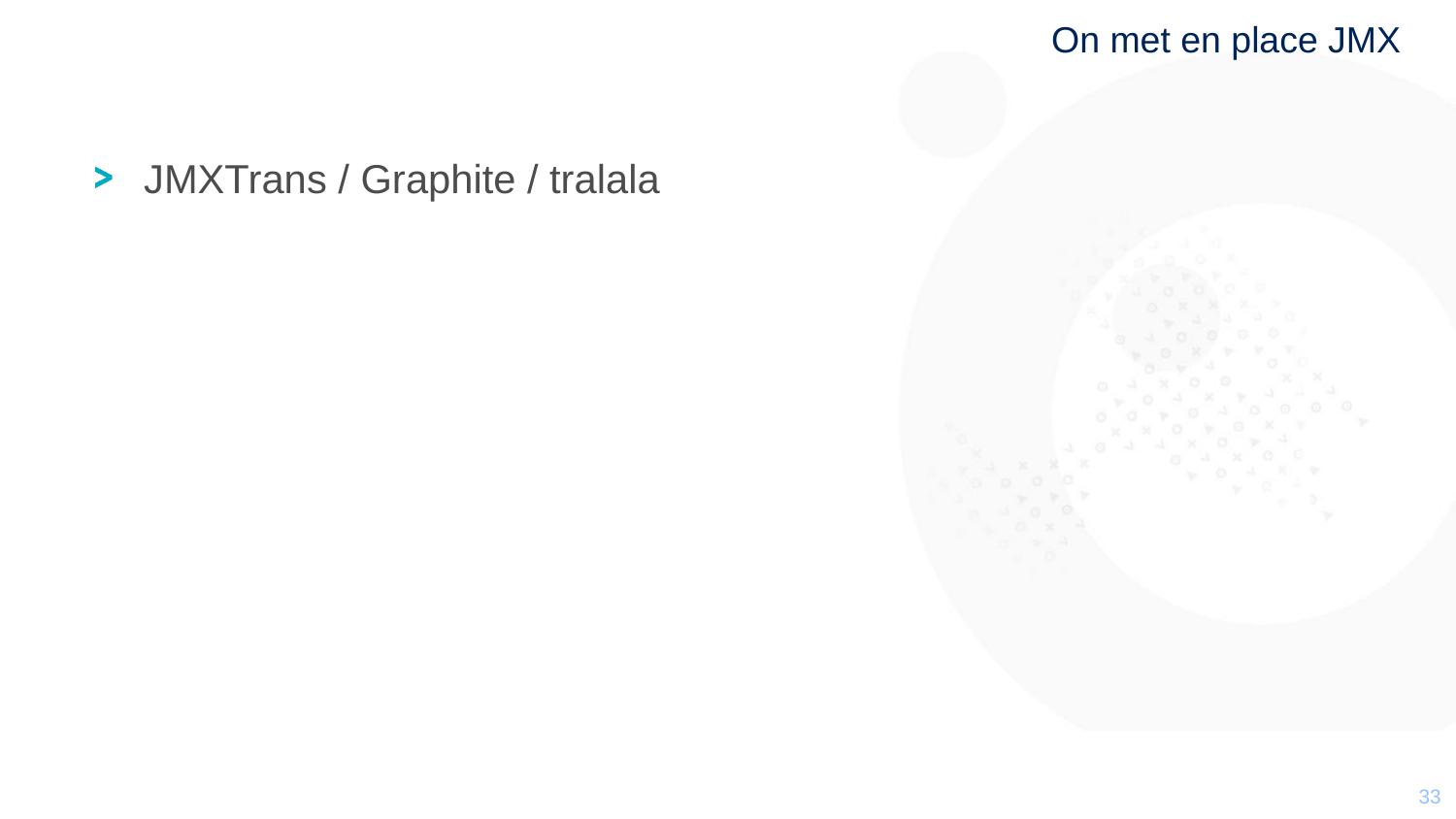

# On met en place JMX
JMXTrans / Graphite / tralala